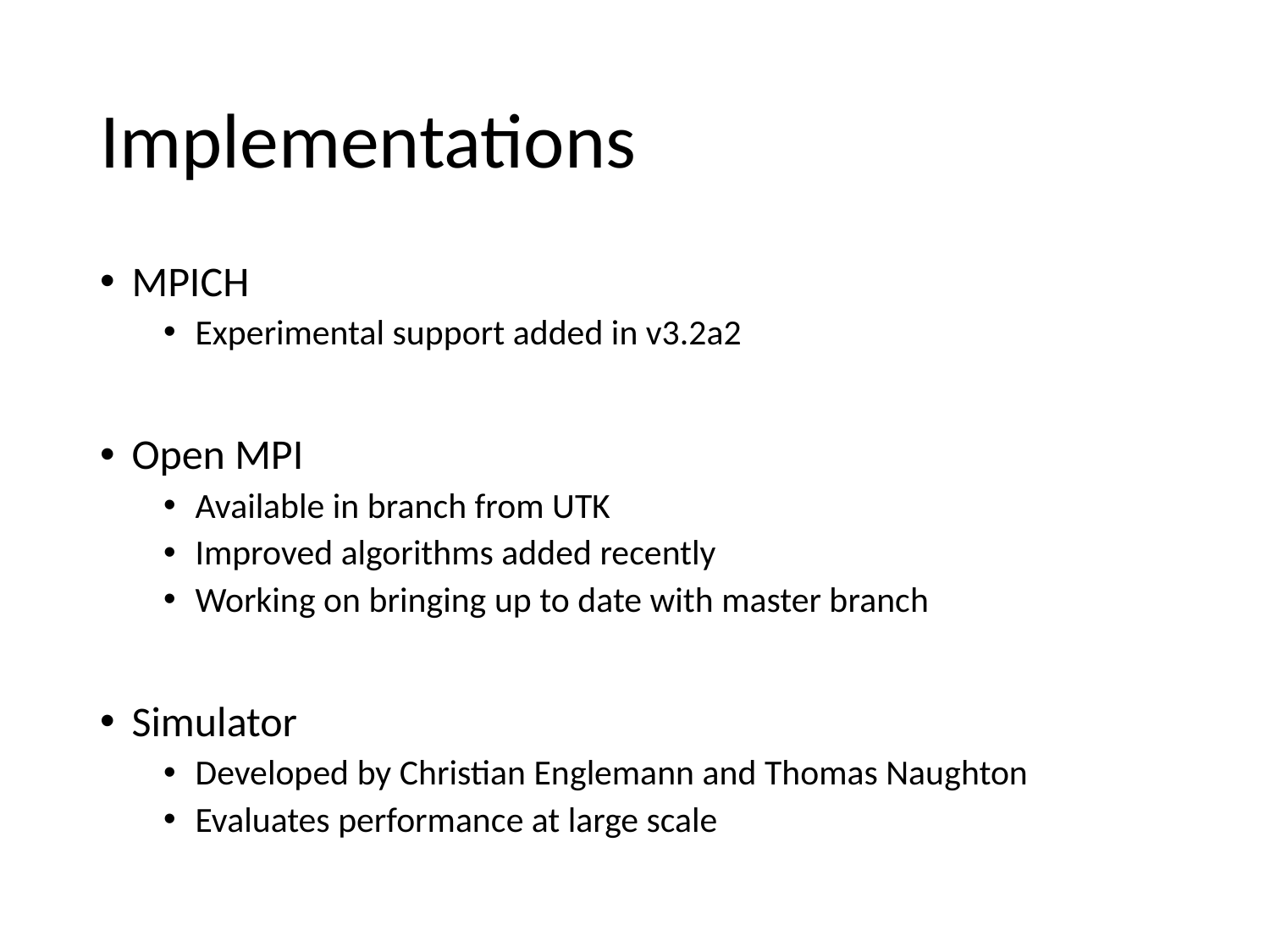

# Implementations
MPICH
Experimental support added in v3.2a2

Open MPI
Available in branch from UTK
Improved algorithms added recently
Working on bringing up to date with master branch

Simulator
Developed by Christian Englemann and Thomas Naughton
Evaluates performance at large scale